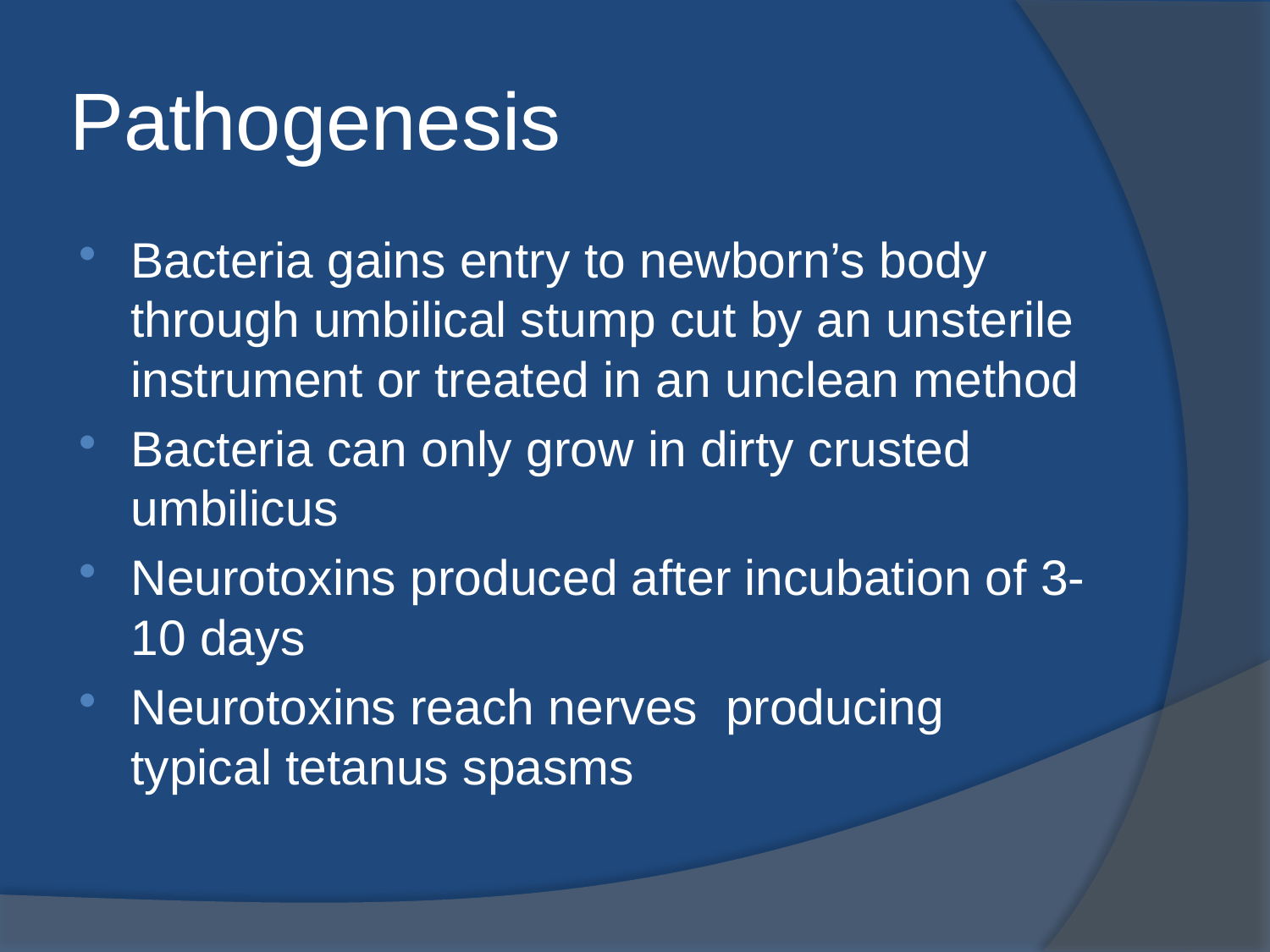

# Pathogenesis
Bacteria gains entry to newborn’s body through umbilical stump cut by an unsterile instrument or treated in an unclean method
Bacteria can only grow in dirty crusted umbilicus
Neurotoxins produced after incubation of 3-10 days
Neurotoxins reach nerves  producing typical tetanus spasms